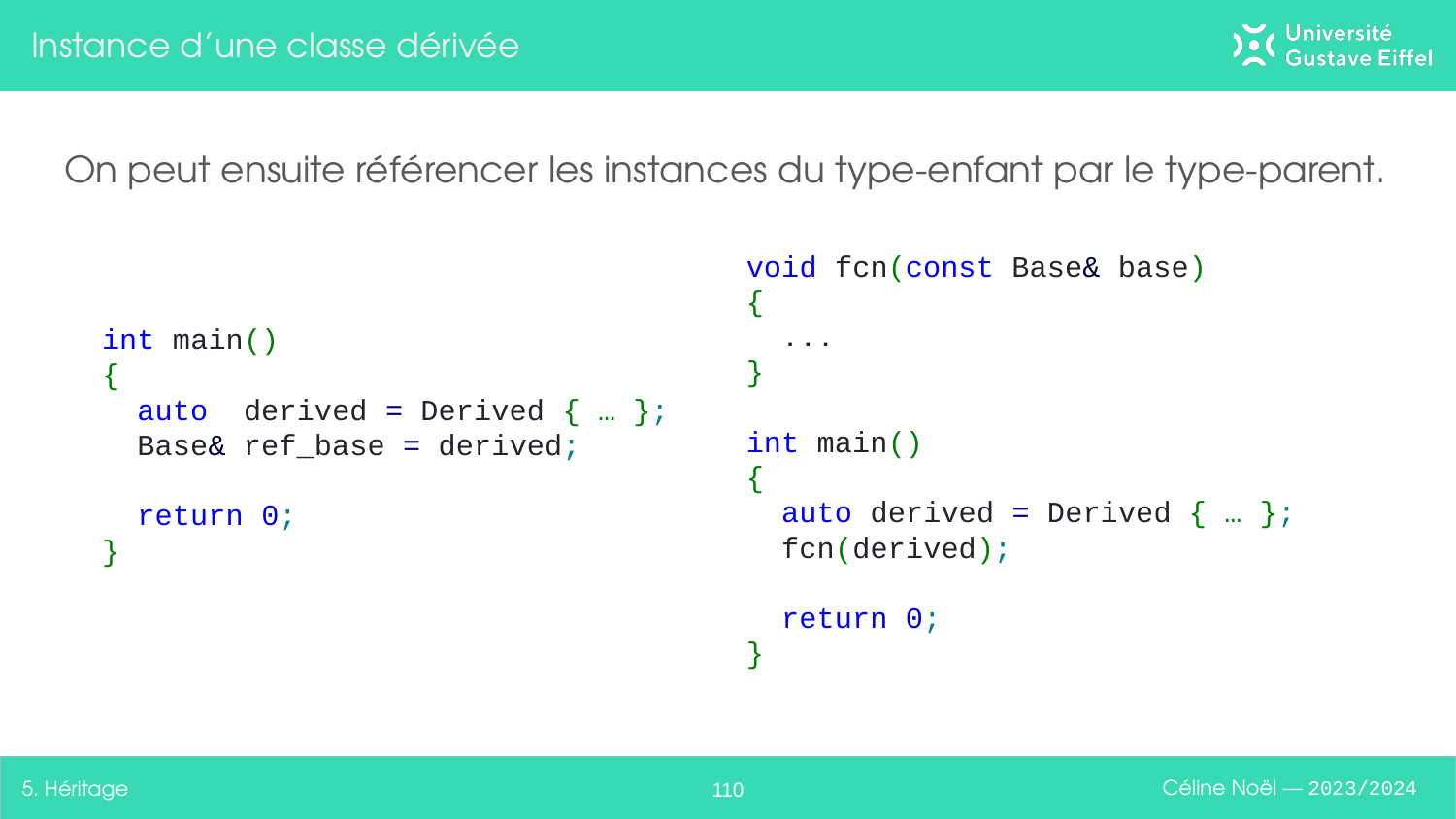

# Instance d’une classe dérivée
On peut ensuite référencer les instances du type-enfant par le type-parent.
void fcn(const Base& base)
{
  ...
}

int main()
{
  auto derived = Derived { … };
  fcn(derived);

  return 0;
}
int main()
{
  auto  derived = Derived { … };
  Base& ref_base = derived;

  return 0;
}
5. Héritage
110